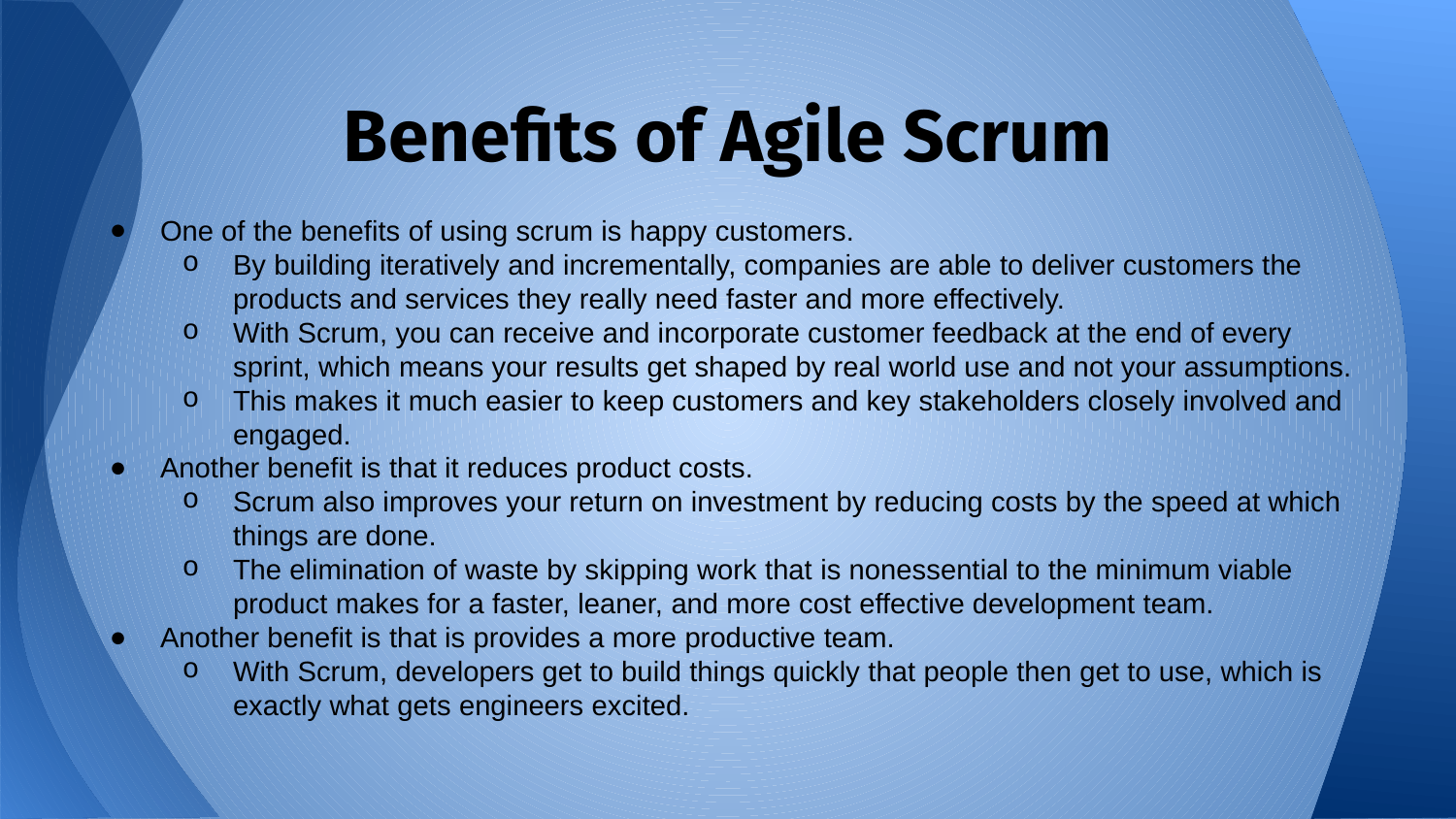

# Benefits of Agile Scrum
One of the benefits of using scrum is happy customers.
By building iteratively and incrementally, companies are able to deliver customers the products and services they really need faster and more effectively.
With Scrum, you can receive and incorporate customer feedback at the end of every sprint, which means your results get shaped by real world use and not your assumptions.
This makes it much easier to keep customers and key stakeholders closely involved and engaged.
Another benefit is that it reduces product costs.
Scrum also improves your return on investment by reducing costs by the speed at which things are done.
The elimination of waste by skipping work that is nonessential to the minimum viable product makes for a faster, leaner, and more cost effective development team.
Another benefit is that is provides a more productive team.
With Scrum, developers get to build things quickly that people then get to use, which is exactly what gets engineers excited.